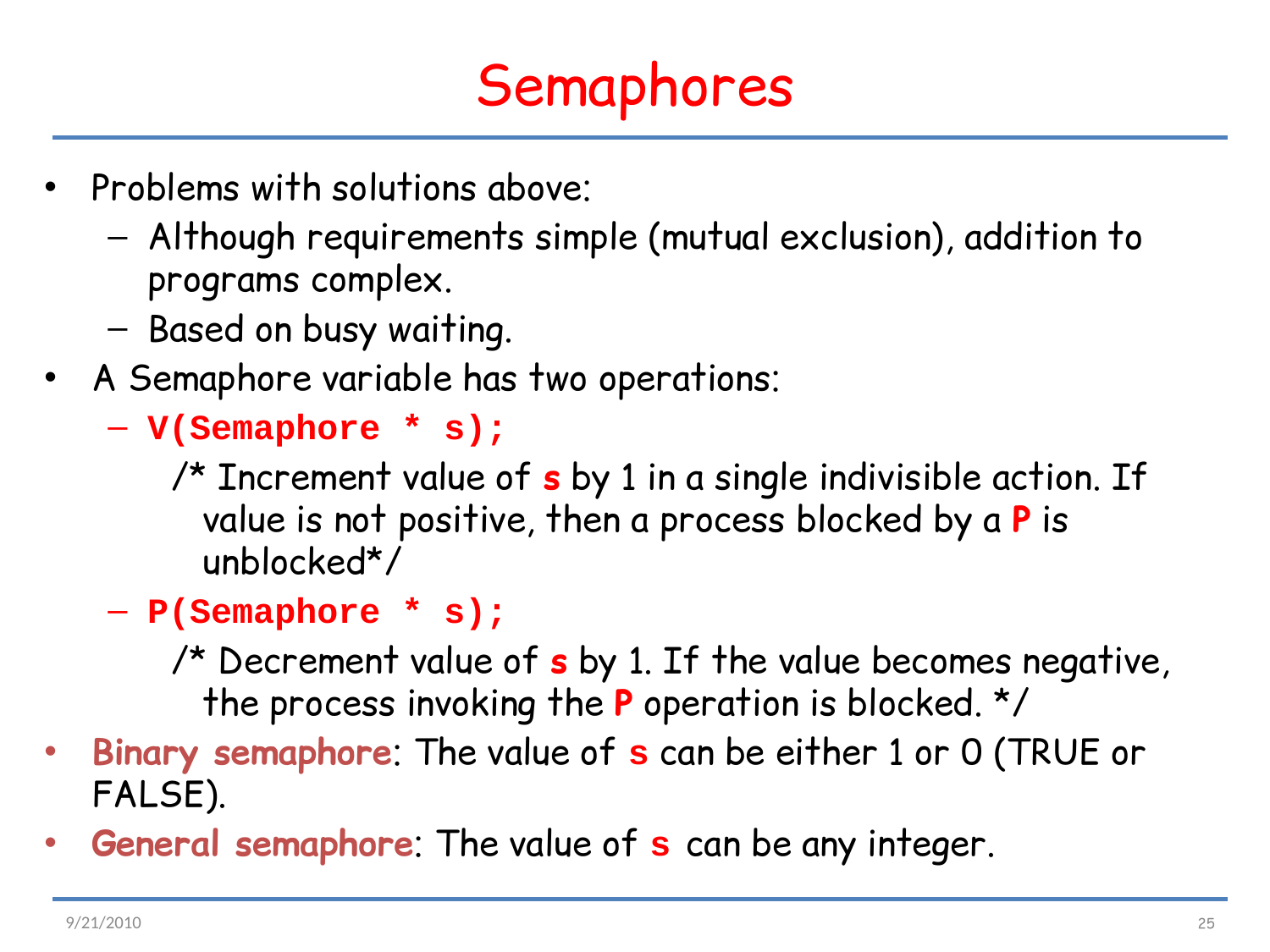

# Semaphores
Problems with solutions above:
Although requirements simple (mutual exclusion), addition to programs complex.
Based on busy waiting.
A Semaphore variable has two operations:
V(Semaphore * s);
/* Increment value of s by 1 in a single indivisible action. If value is not positive, then a process blocked by a P is unblocked*/
P(Semaphore * s);
/* Decrement value of s by 1. If the value becomes negative, the process invoking the P operation is blocked. */
Binary semaphore: The value of s can be either 1 or 0 (TRUE or FALSE).
General semaphore: The value of s can be any integer.
25
9/21/2010